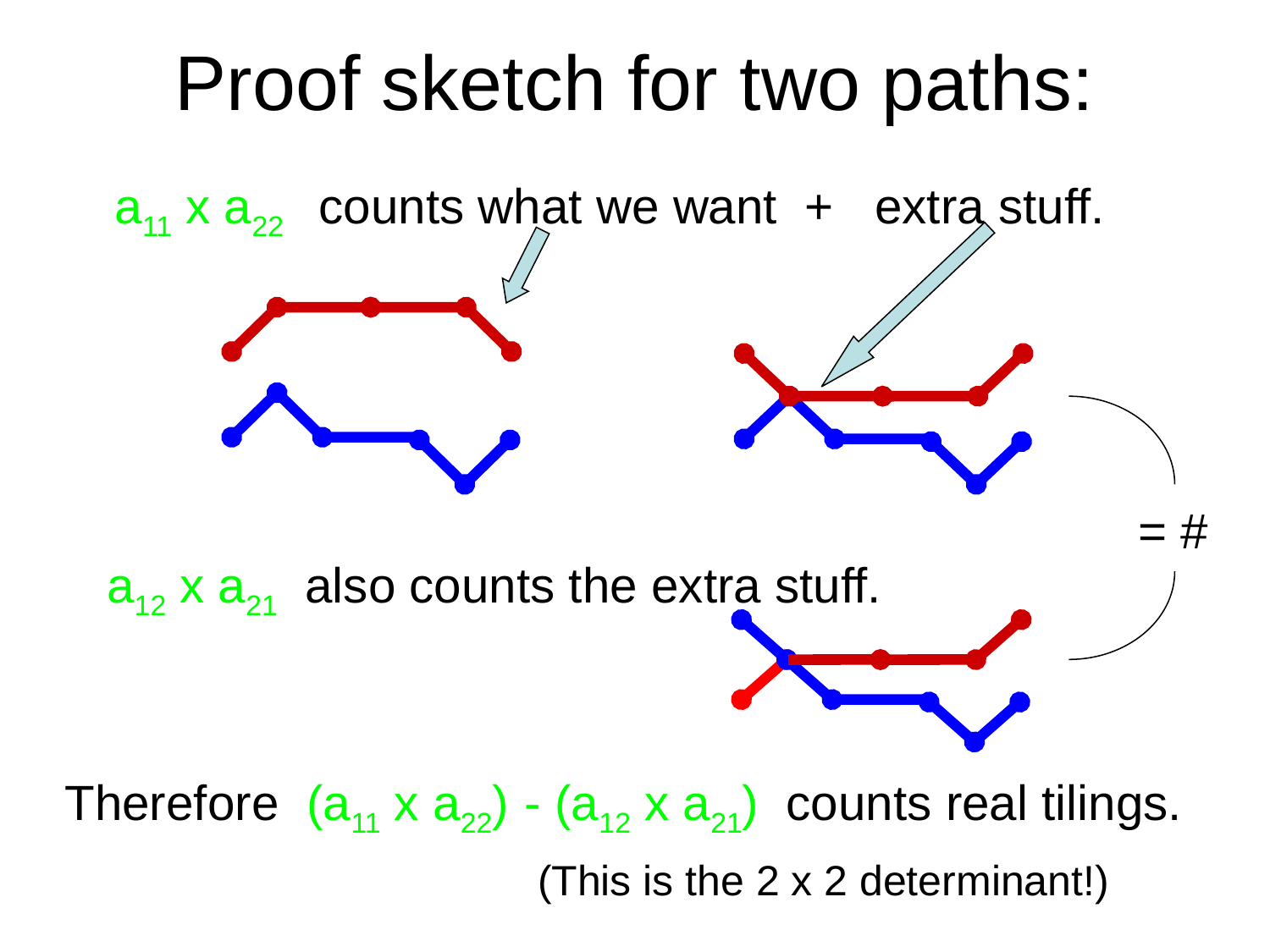

# Proof sketch for two paths:
a11 x a22   counts what we want  +   extra stuff.

= #

a12 x a21  also counts the extra stuff.

Therefore  (a11 x a22)  - (a12 x a21)  counts real tilings.
(This is the 2 x 2 determinant!)